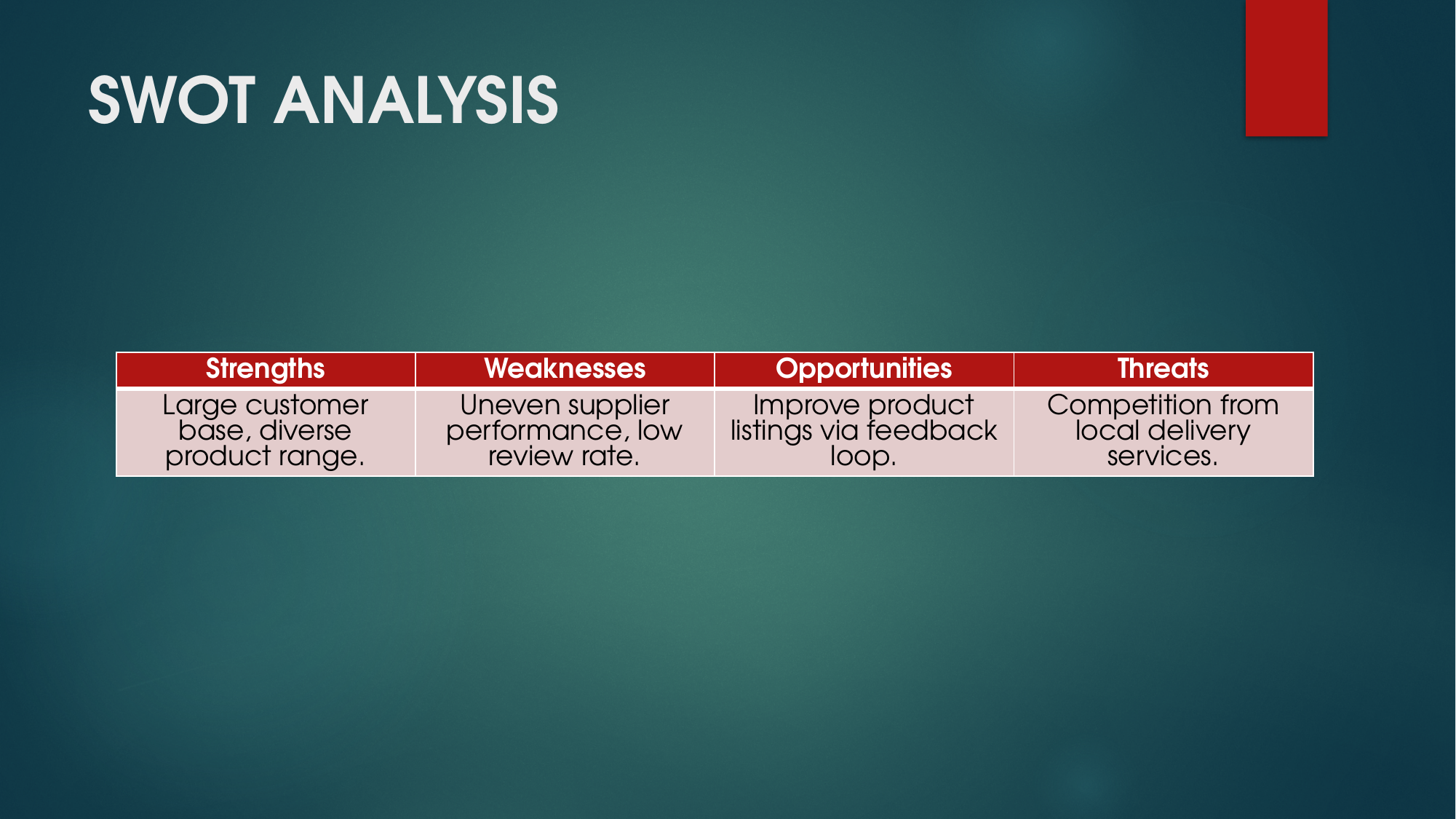

# SWOT ANALYSIS
| Strengths | Weaknesses | Opportunities | Threats |
| --- | --- | --- | --- |
| Large customer base, diverse product range. | Uneven supplier performance, low review rate. | Improve product listings via feedback loop. | Competition from local delivery services. |